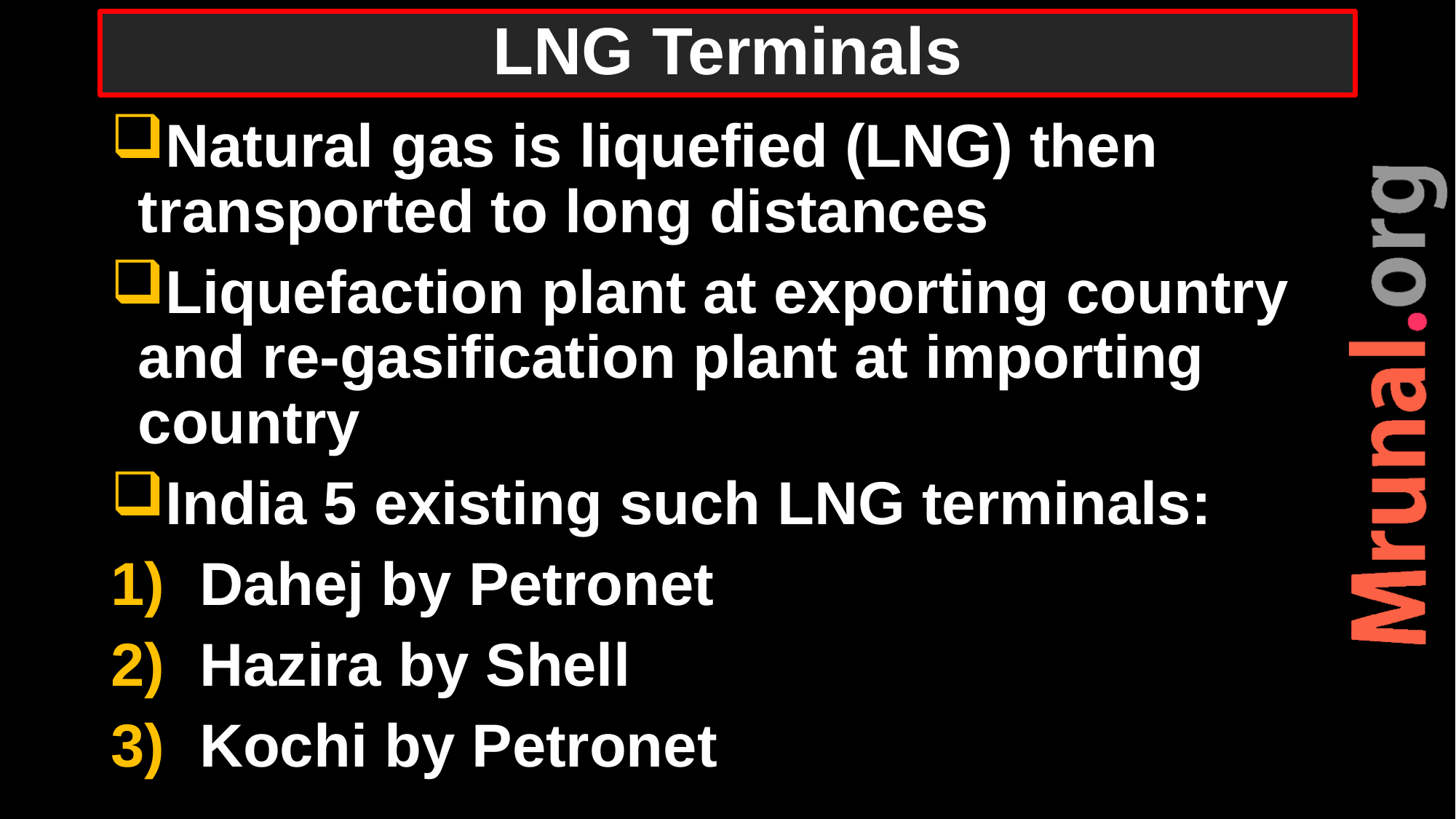

# LNG Terminals
Natural gas is liquefied (LNG) then transported to long distances
Liquefaction plant at exporting country and re-gasification plant at importing country
India 5 existing such LNG terminals:
Dahej by Petronet
Hazira by Shell
Kochi by Petronet